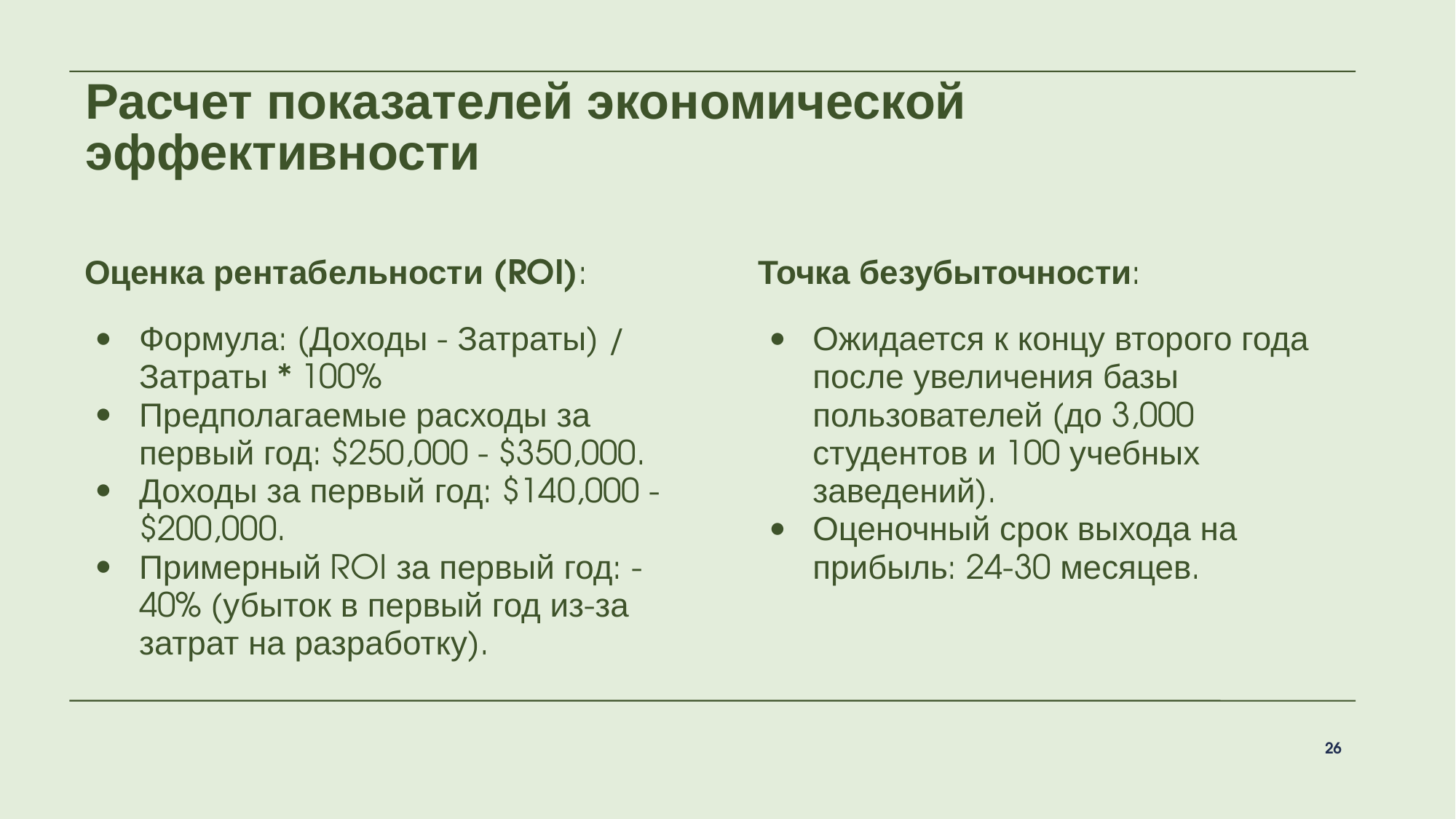

# Расчет показателей экономической эффективности
Оценка рентабельности (ROI):
Формула: (Доходы - Затраты) / Затраты * 100%
Предполагаемые расходы за первый год: $250,000 - $350,000.
Доходы за первый год: $140,000 - $200,000.
Примерный ROI за первый год: -40% (убыток в первый год из-за затрат на разработку).
Точка безубыточности:
Ожидается к концу второго года после увеличения базы пользователей (до 3,000 студентов и 100 учебных заведений).
Оценочный срок выхода на прибыль: 24-30 месяцев.
26